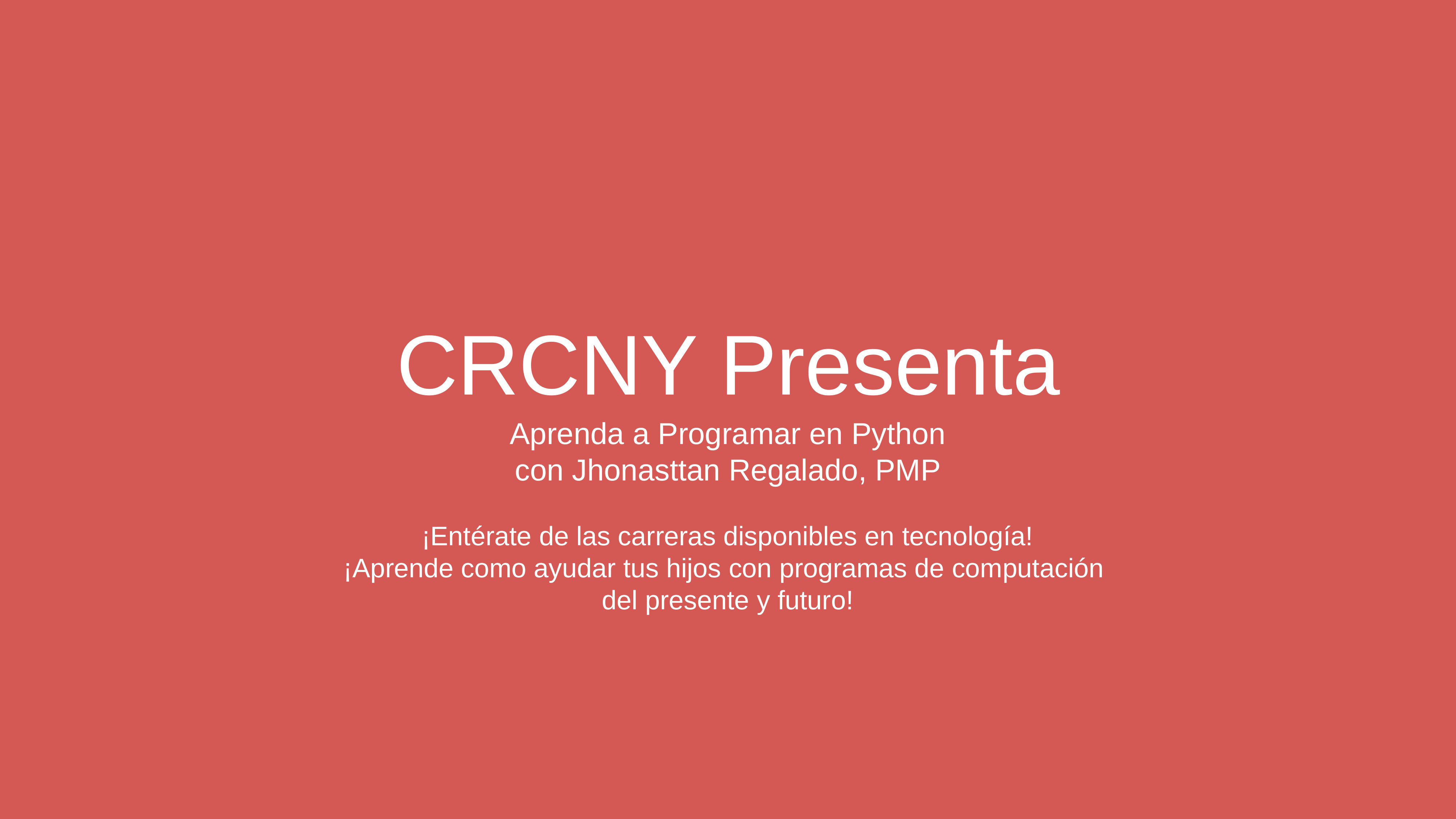

# CRCNY Presenta
Aprenda a Programar en Python
con Jhonasttan Regalado, PMP

¡Entérate de las carreras disponibles en tecnología!
¡Aprende como ayudar tus hijos con programas de computación
del presente y futuro!